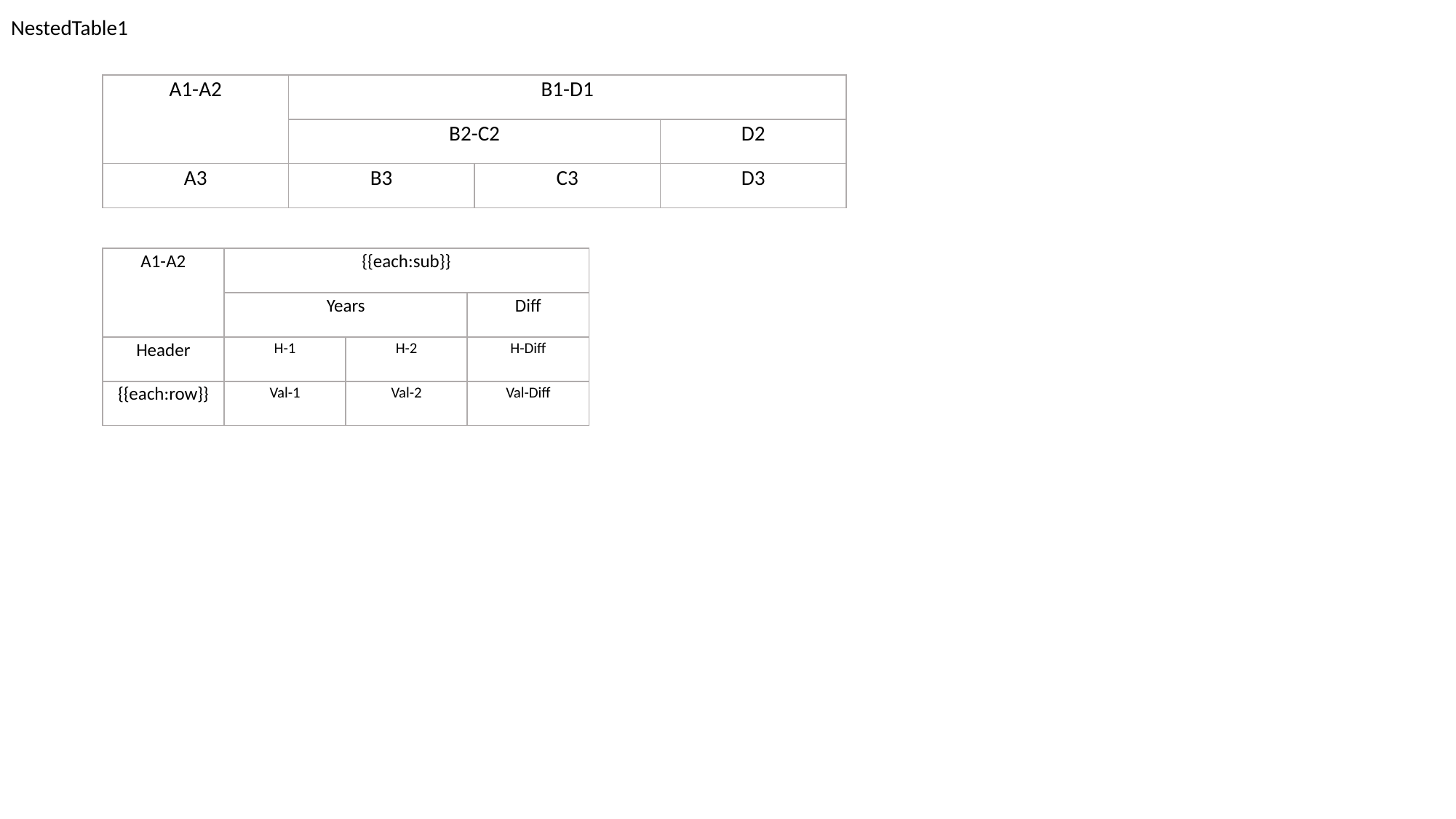

# NestedTable1
| A1-A2 | B1-D1 |  |  |
| --- | --- | --- | --- |
|  | B2-C2 |  | D2 |
| A3 | B3 | C3 | D3 |
| A1-A2 | {{each:sub}} |  |  |
| --- | --- | --- | --- |
|  | Years |  | Diff |
| Header | H-1 | H-2 | H-Diff |
| {{each:row}} | Val-1 | Val-2 | Val-Diff |